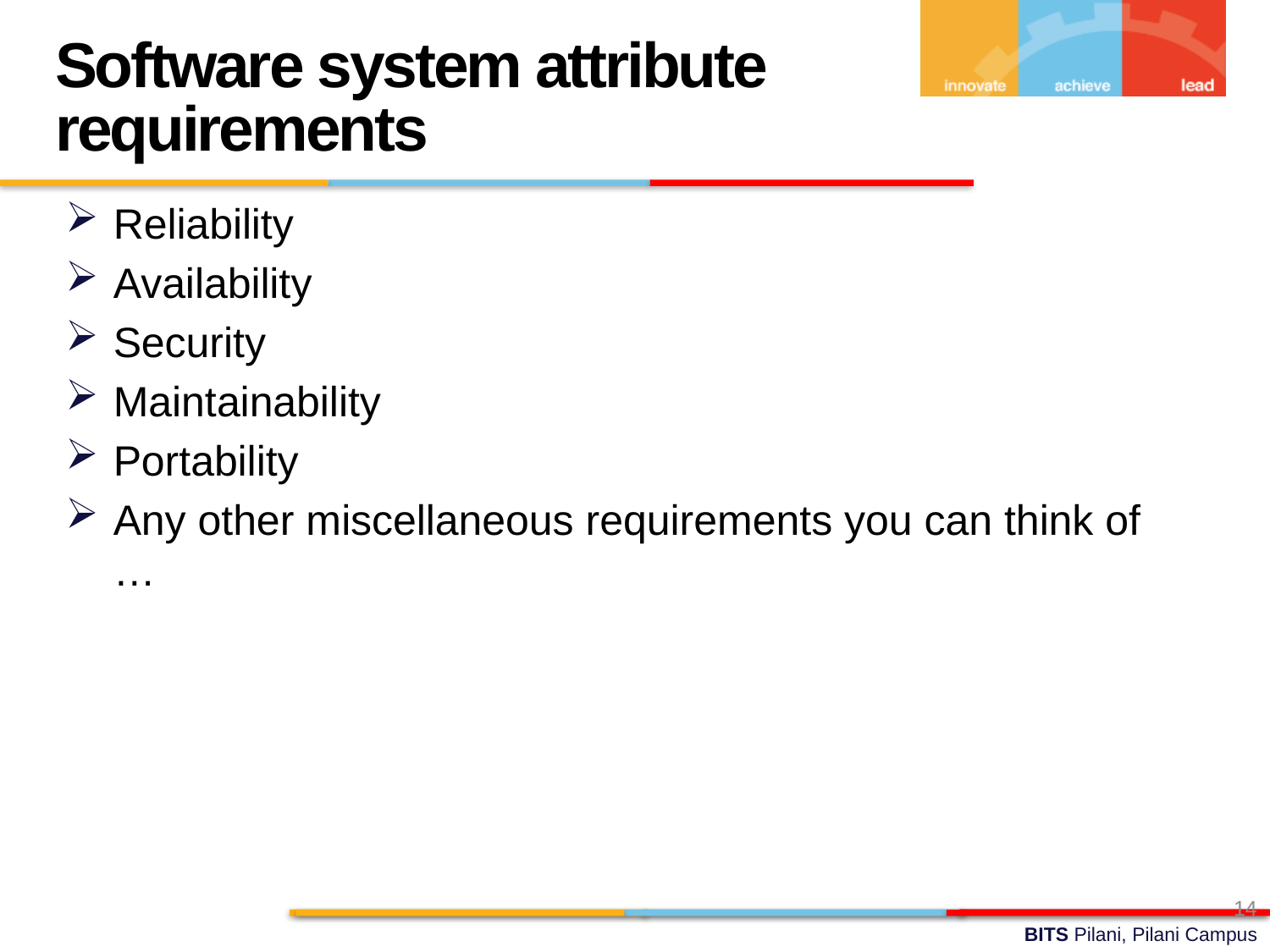

Software system attribute requirements
Reliability
Availability
Security
Maintainability
Portability
Any other miscellaneous requirements you can think of …
14